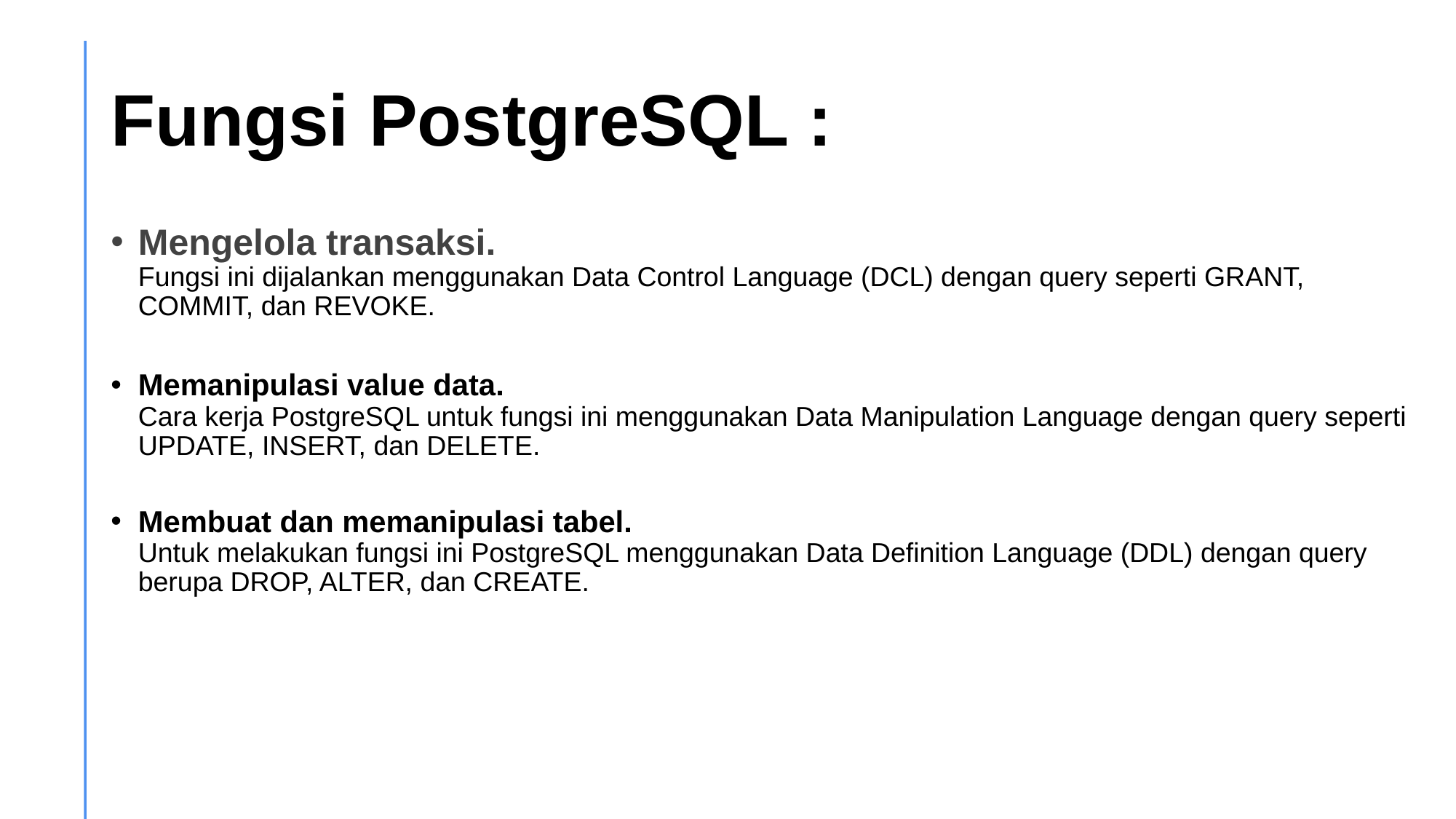

# Fungsi PostgreSQL :
Mengelola transaksi.
Fungsi ini dijalankan menggunakan Data Control Language (DCL) dengan query seperti GRANT, COMMIT, dan REVOKE.
Memanipulasi value data.
Cara kerja PostgreSQL untuk fungsi ini menggunakan Data Manipulation Language dengan query seperti UPDATE, INSERT, dan DELETE.
Membuat dan memanipulasi tabel. 
Untuk melakukan fungsi ini PostgreSQL menggunakan Data Definition Language (DDL) dengan query berupa DROP, ALTER, dan CREATE.